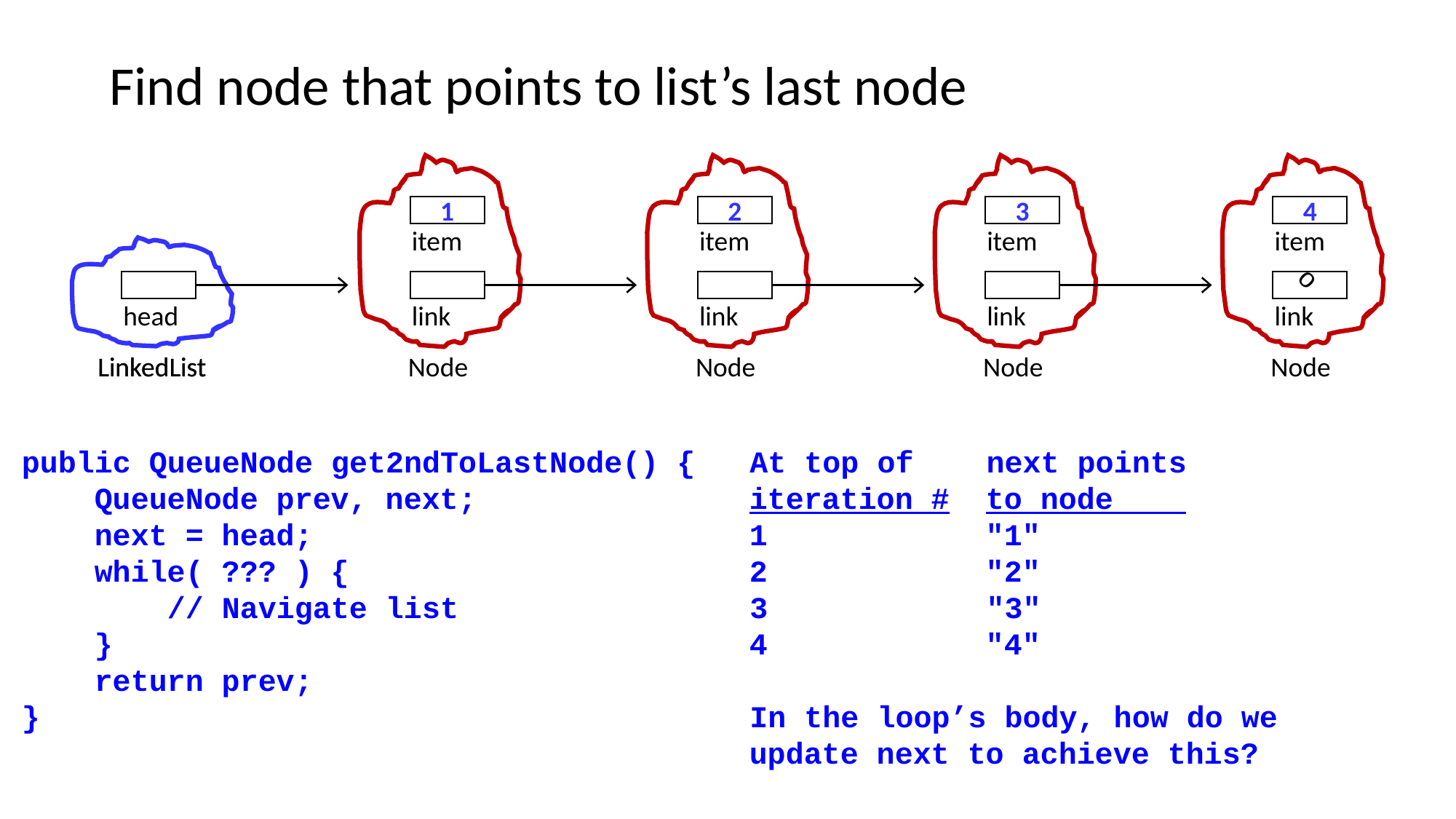

# Find node that points to list’s last node

1
item

link
Node

2
item

link
Node

3
item

link
Node

4
item
o

link
Node

LinkedList

head
LinkedList
public QueueNode get2ndToLastNode() {   At top of    next points
    QueueNode prev, next;               iteration #  to node    x
    next = head;                        1            "1"
    while( ??? ) {                      2            "2"
        // Navigate list                3            "3"
    }                                   4            "4"
    return prev;
}                                       In the loop’s body, how do we
                                        update next to achieve this?